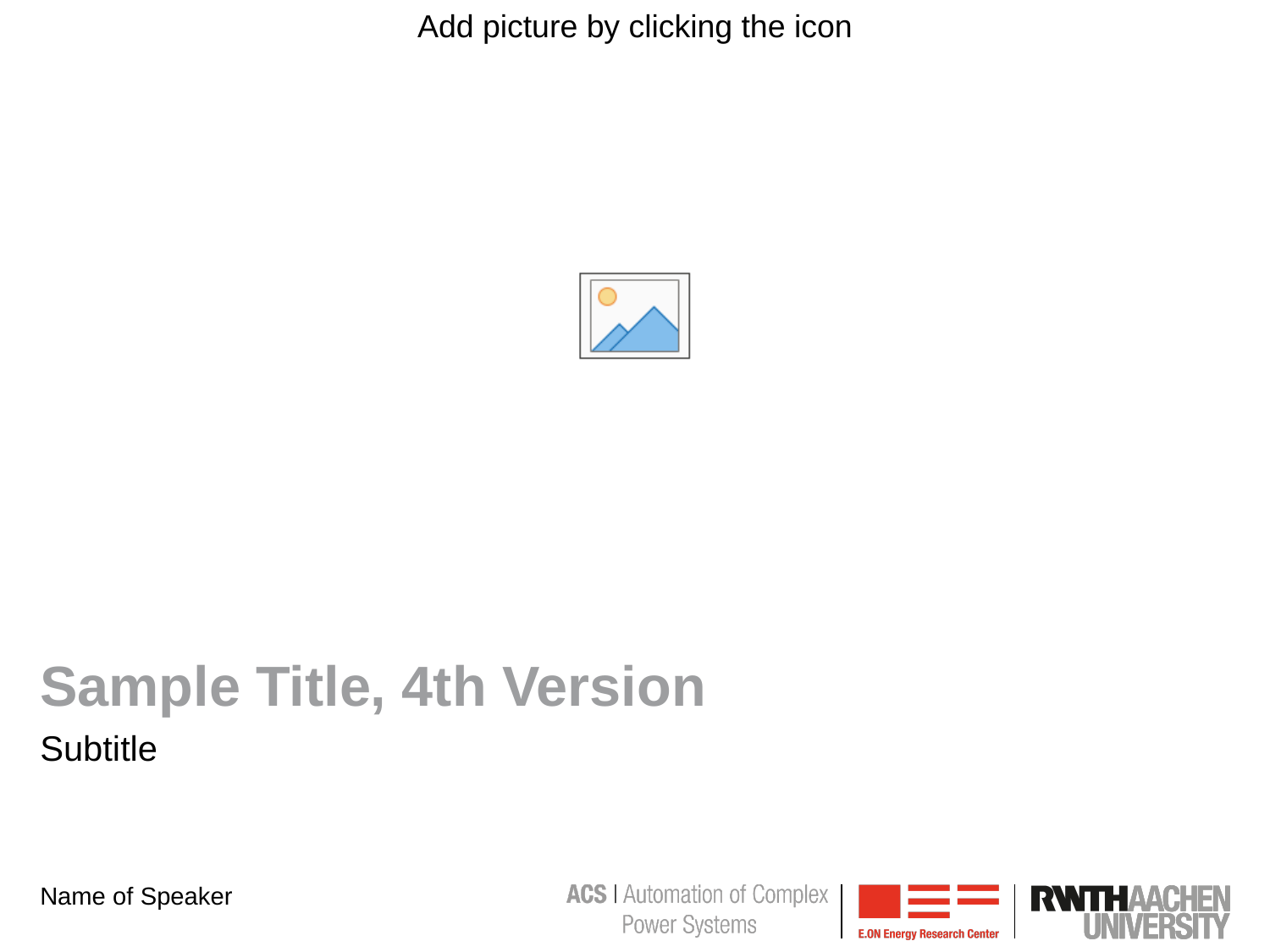

# Sample Title, 4th Version
Subtitle
Name of Speaker